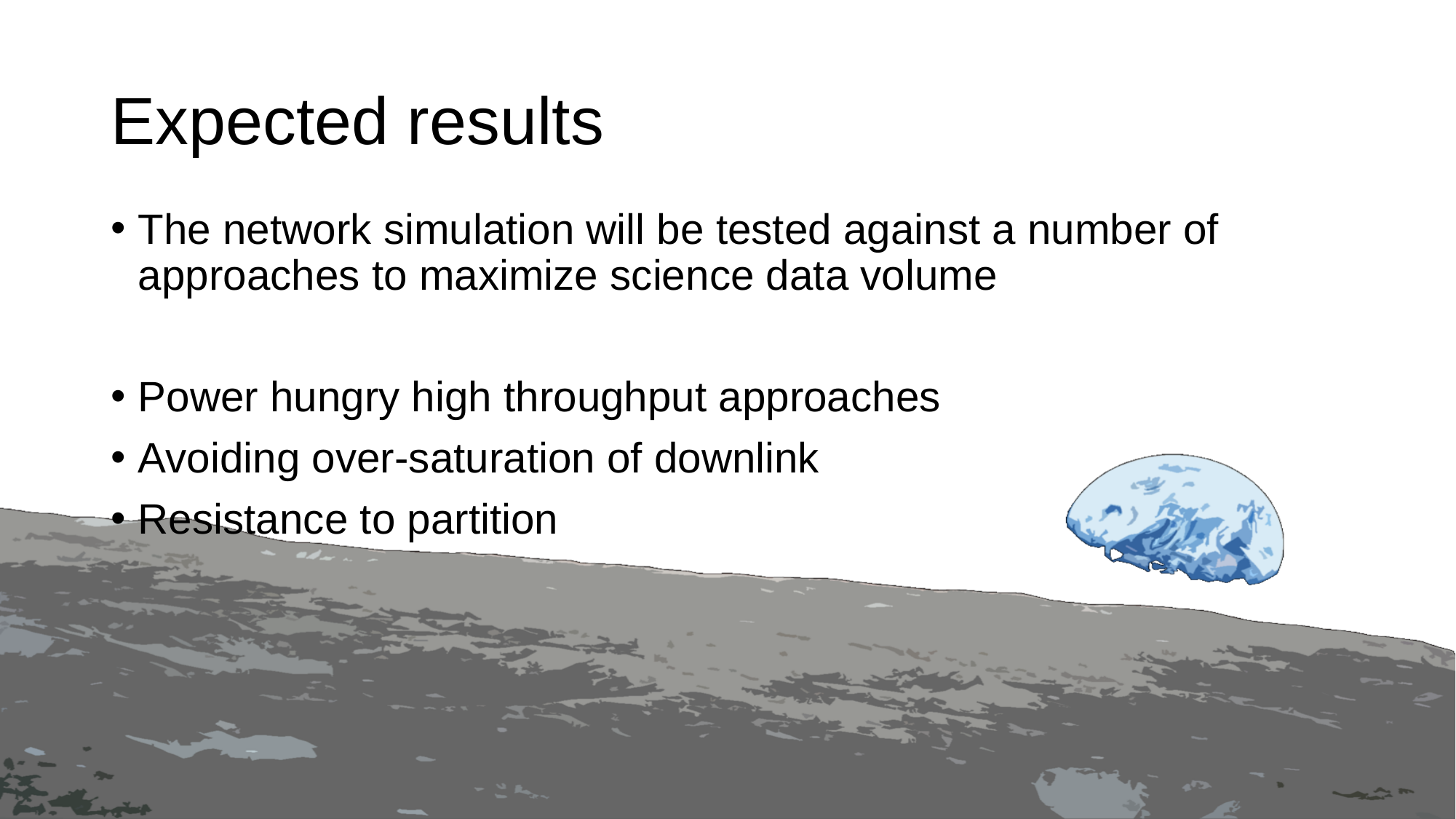

# Expected results
The network simulation will be tested against a number of approaches to maximize science data volume

Power hungry high throughput approaches
Avoiding over-saturation of downlink
Resistance to partition